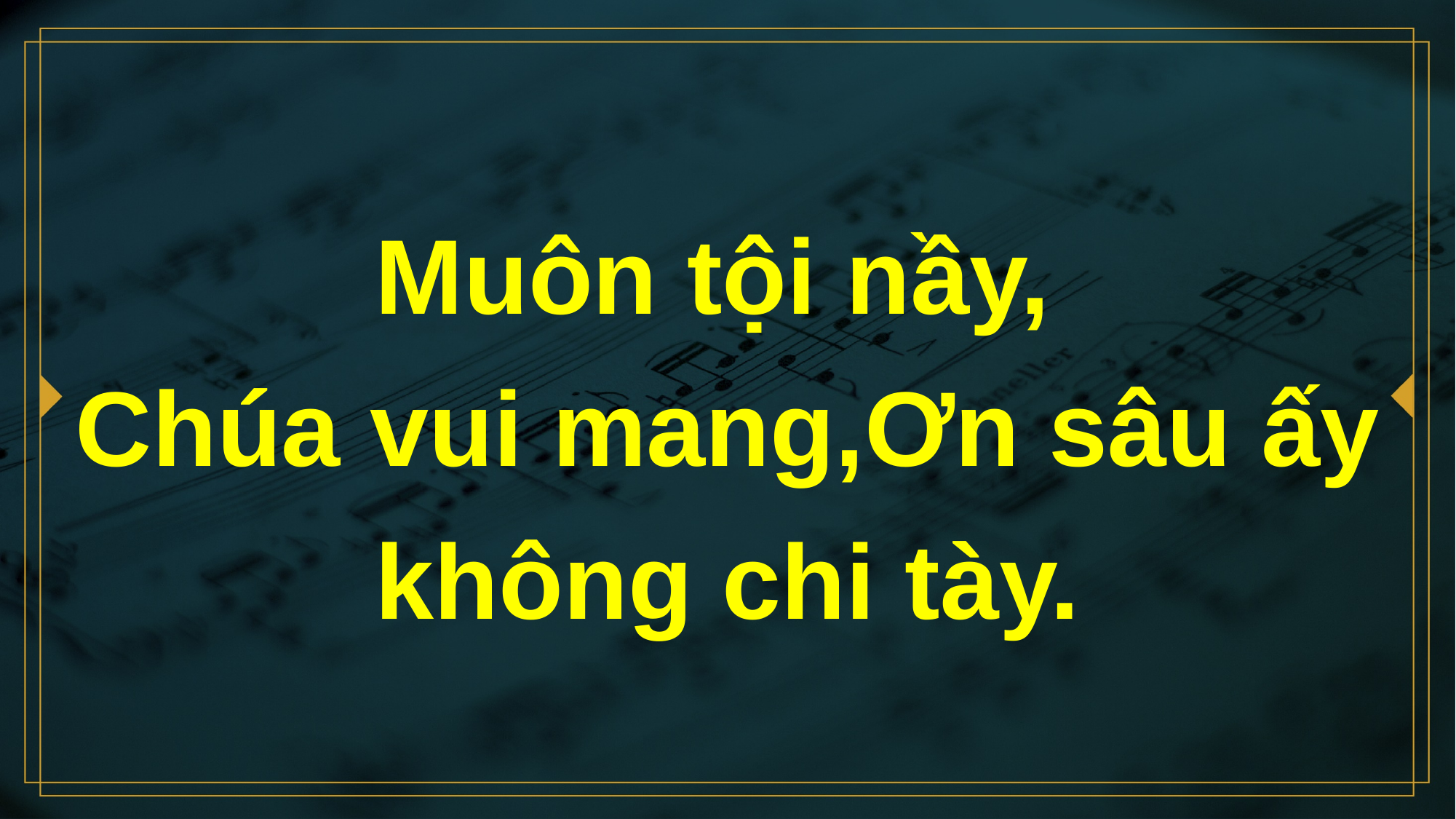

# Muôn tội nầy, Chúa vui mang,Ơn sâu ấy không chi tày.